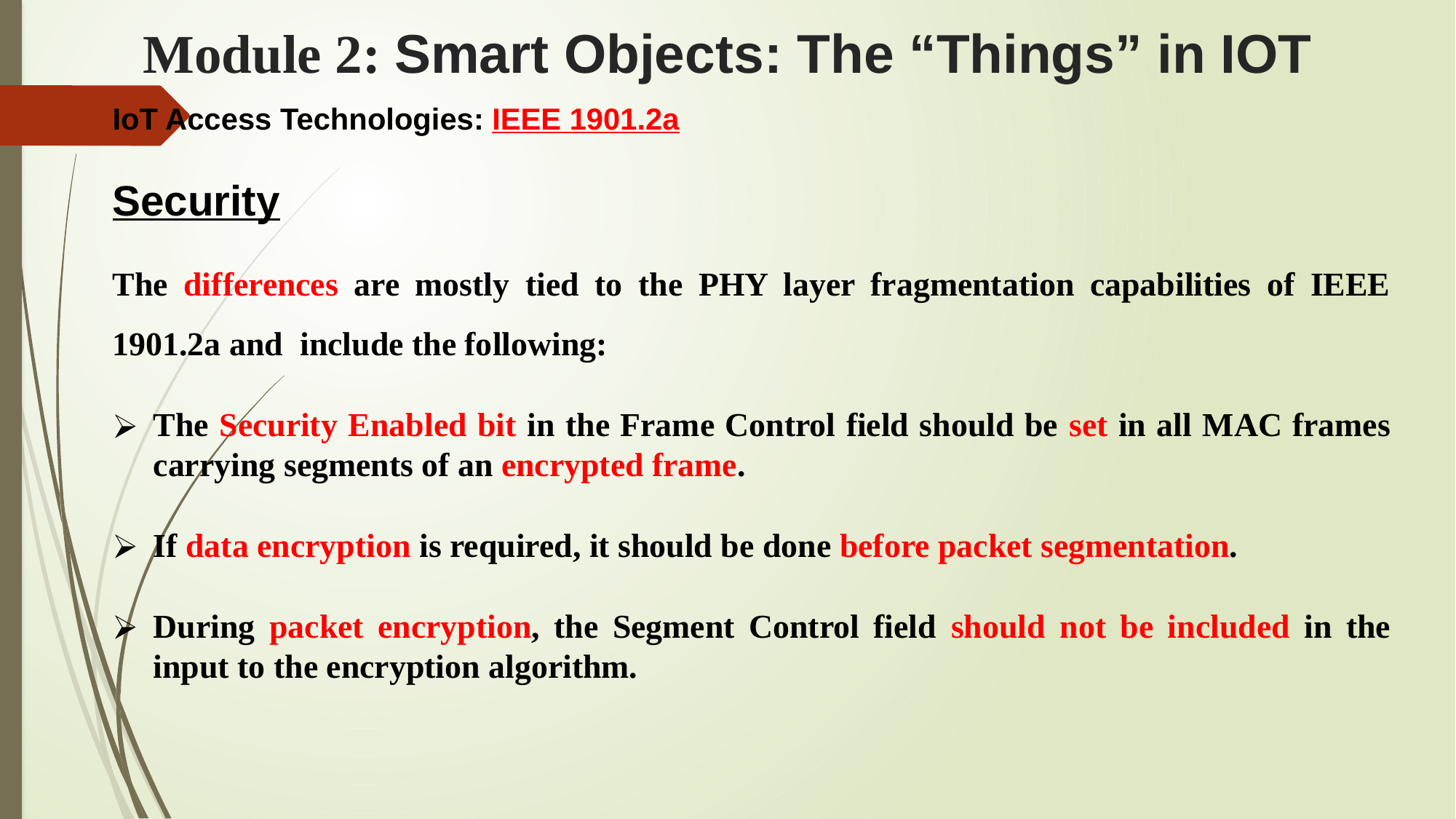

# Module 2: Smart Objects: The “Things” in IOT
IoT Access Technologies: IEEE 1901.2a

Security
The differences are mostly tied to the PHY layer fragmentation capabilities of IEEE 1901.2a and  include the following:

The Security Enabled bit in the Frame Control field should be set in all MAC frames carrying segments of an encrypted frame.

If data encryption is required, it should be done before packet segmentation.

During packet encryption, the Segment Control field should not be included in the input to the encryption algorithm.